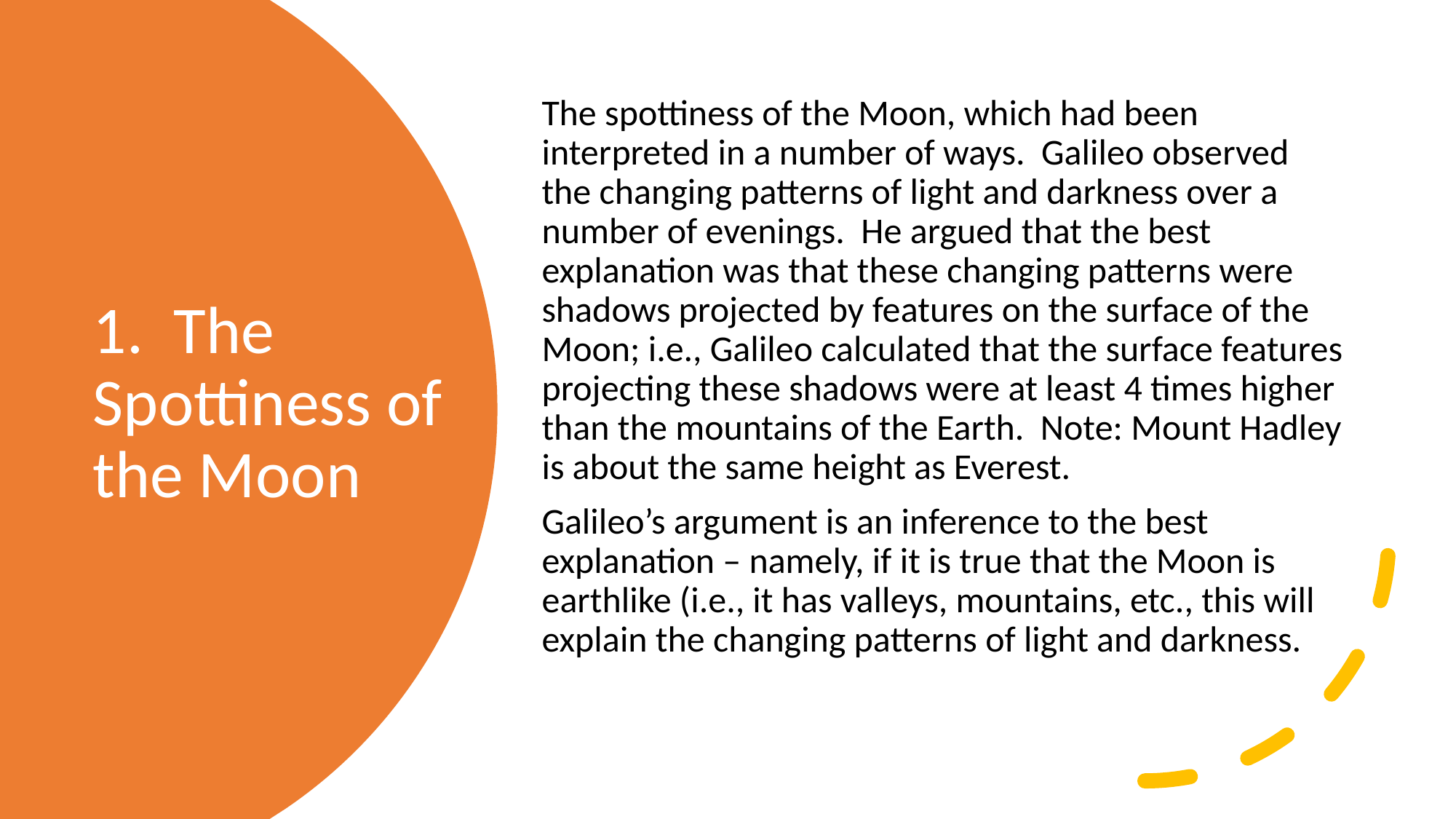

The spottiness of the Moon, which had been interpreted in a number of ways.  Galileo observed the changing patterns of light and darkness over a number of evenings.  He argued that the best explanation was that these changing patterns were shadows projected by features on the surface of the Moon; i.e., Galileo calculated that the surface features projecting these shadows were at least 4 times higher than the mountains of the Earth.  Note: Mount Hadley is about the same height as Everest.
Galileo’s argument is an inference to the best explanation – namely, if it is true that the Moon is earthlike (i.e., it has valleys, mountains, etc., this will explain the changing patterns of light and darkness.

# 1.  The Spottiness of the Moon